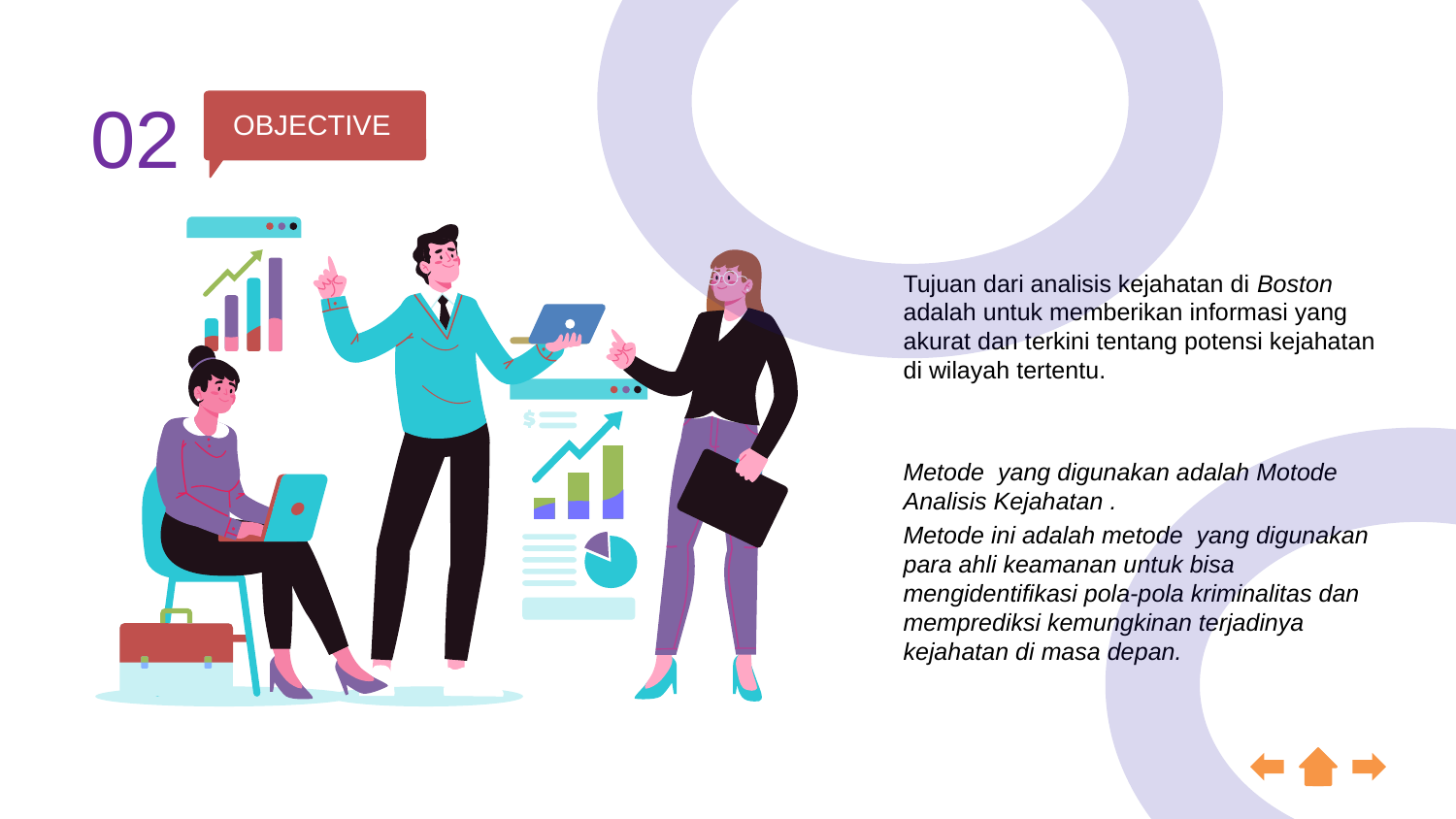

#
02

OBJECTIVE

Tujuan dari analisis kejahatan di Boston adalah untuk memberikan informasi yang akurat dan terkini tentang potensi kejahatan di wilayah tertentu.

Metode  yang digunakan adalah Motode Analisis Kejahatan .
Metode ini adalah metode  yang digunakan para ahli keamanan untuk bisa mengidentifikasi pola-pola kriminalitas dan memprediksi kemungkinan terjadinya kejahatan di masa depan.